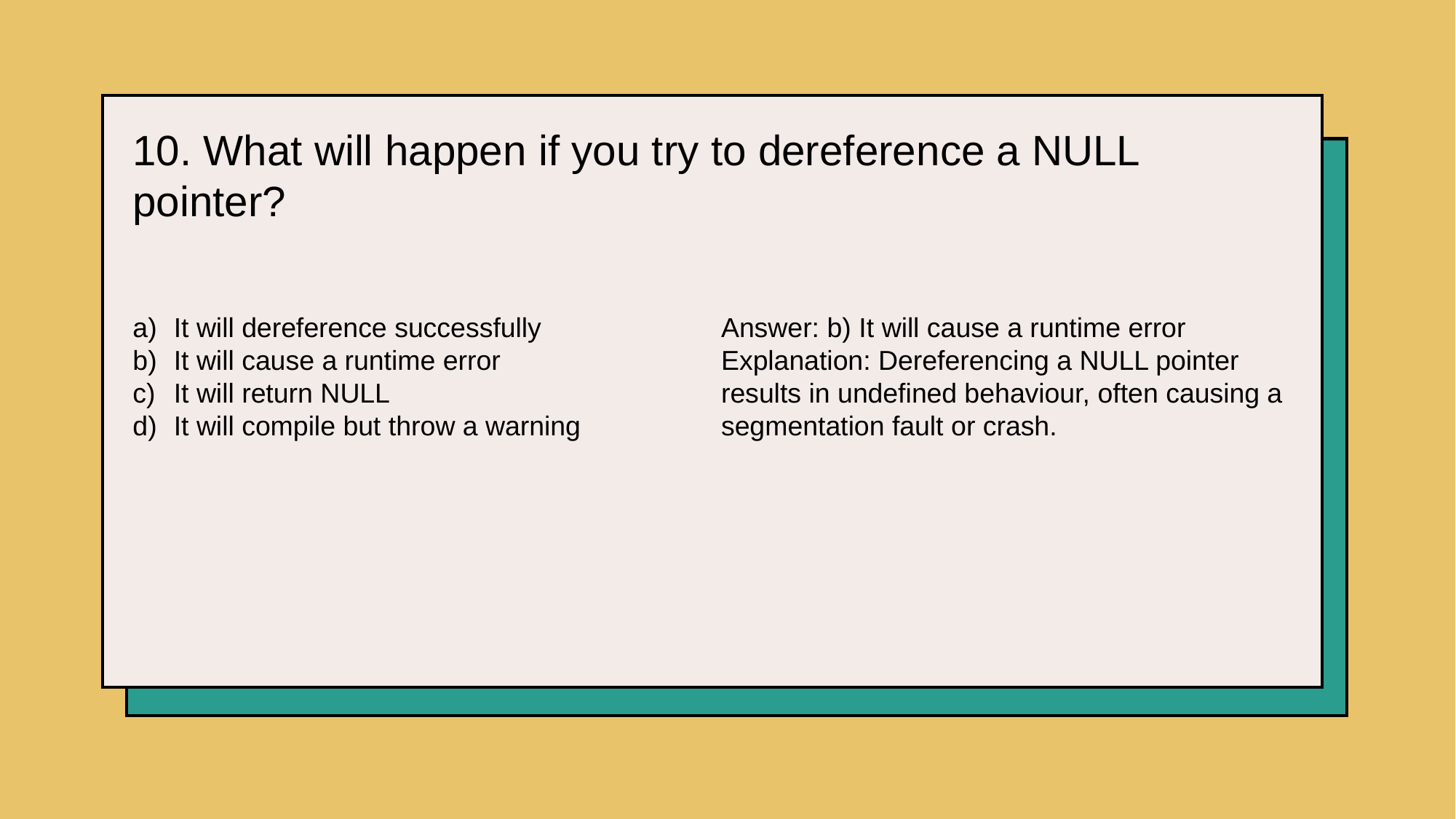

10. What will happen if you try to dereference a NULL pointer?
It will dereference successfully
It will cause a runtime error
It will return NULL
It will compile but throw a warning
Answer: b) It will cause a runtime error
Explanation: Dereferencing a NULL pointer results in undefined behaviour, often causing a segmentation fault or crash.